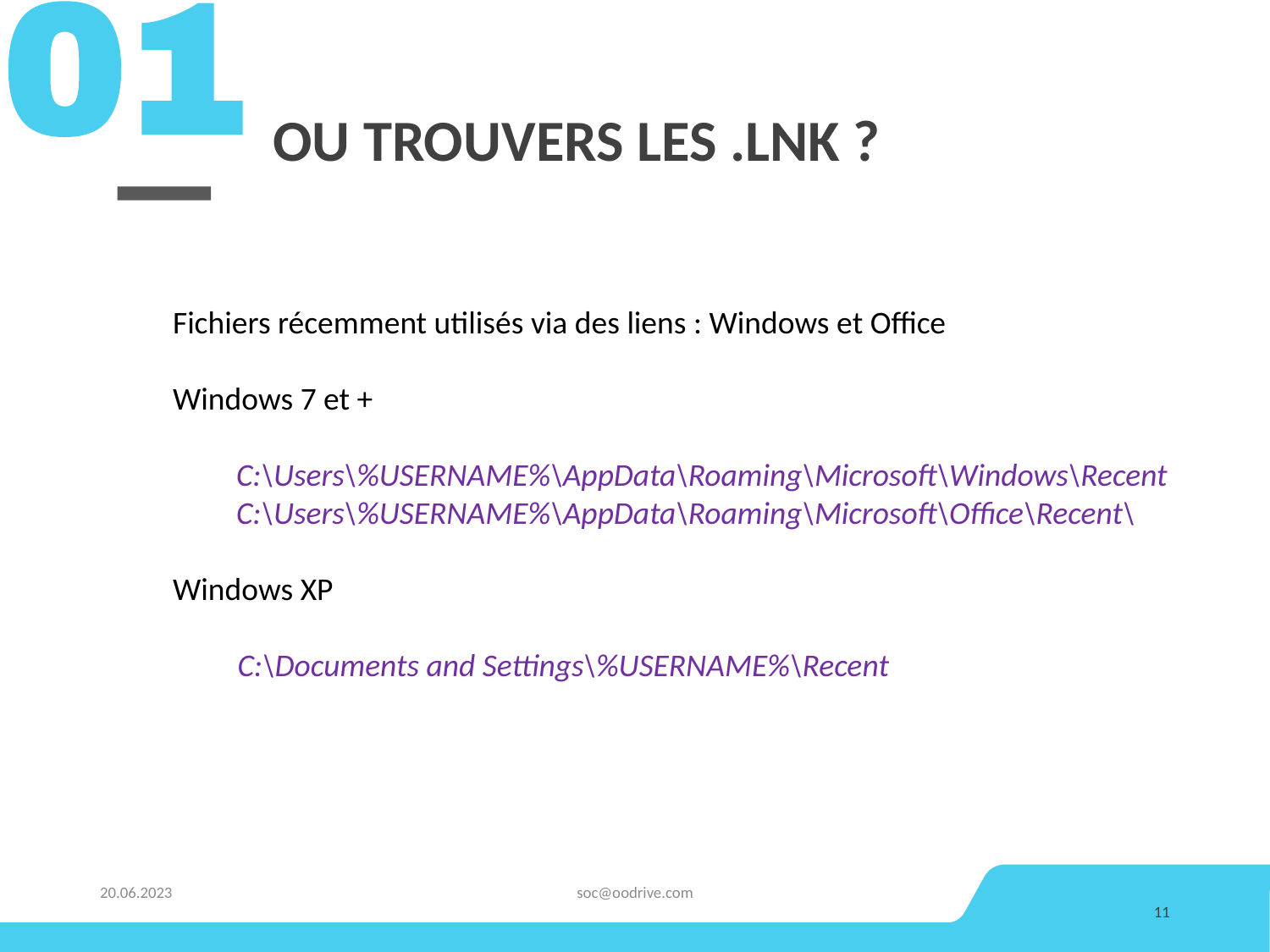

01
# Ou trouvers les .lnk ?
Fichiers récemment utilisés via des liens : Windows et Office

Windows 7 et +

C:\Users\%USERNAME%\AppData\Roaming\Microsoft\Windows\Recent
C:\Users\%USERNAME%\AppData\Roaming\Microsoft\Office\Recent\

Windows XP

         C:\Documents and Settings\%USERNAME%\Recent

20.06.2023
soc@oodrive.com
11